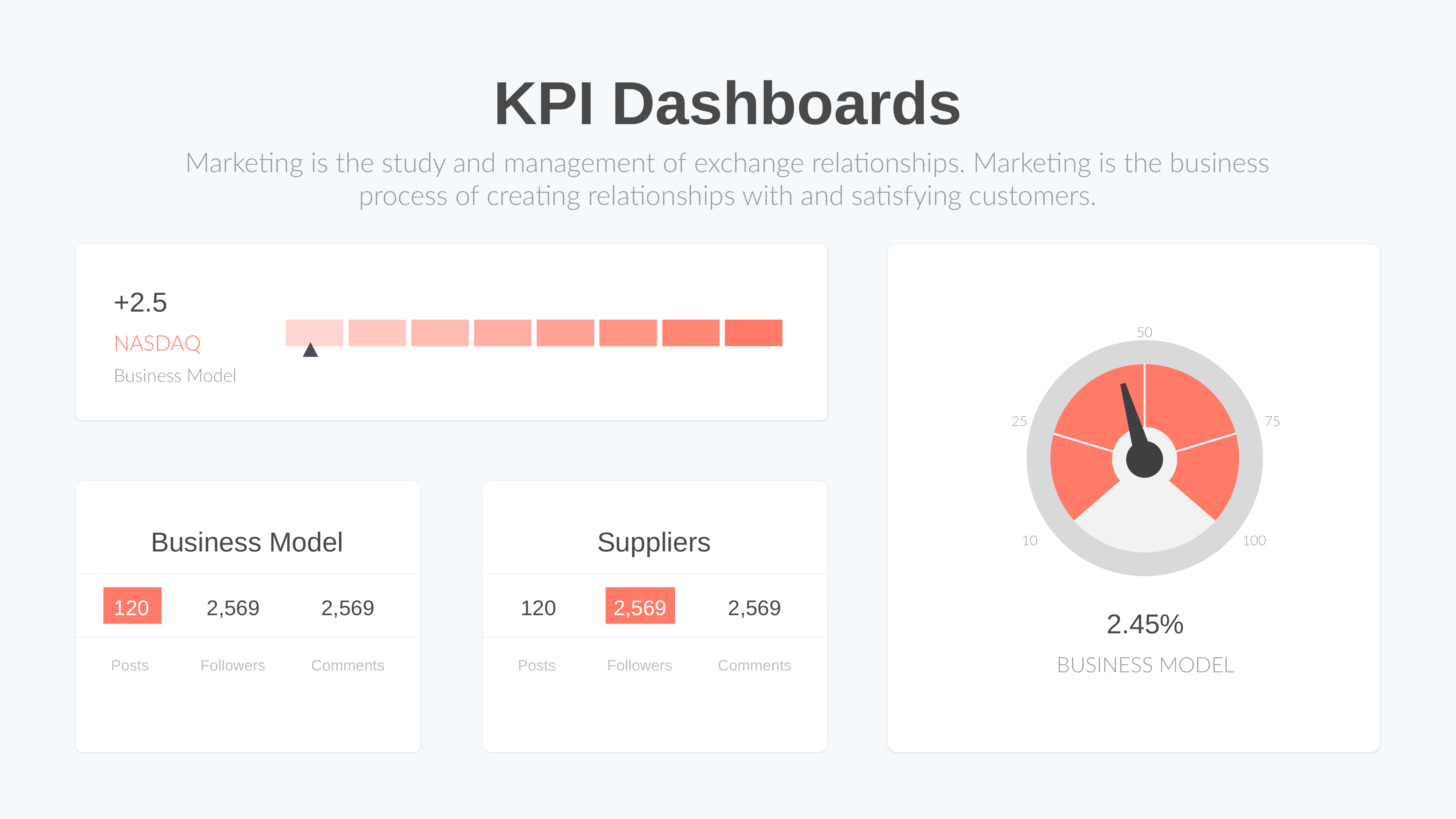

KPI Dashboards
Marketing is the study and management of exchange relationships. Marketing is the business process of creating relationships with and satisfying customers.

+2.5
NASDAQ
Business Model
50
25
75
10
100

2.45%
BUSINESS MODEL

Business Model
Suppliers
120
2,569
2,569
Posts
Followers
Comments
120
2,569
2,569
Posts
Followers
Comments